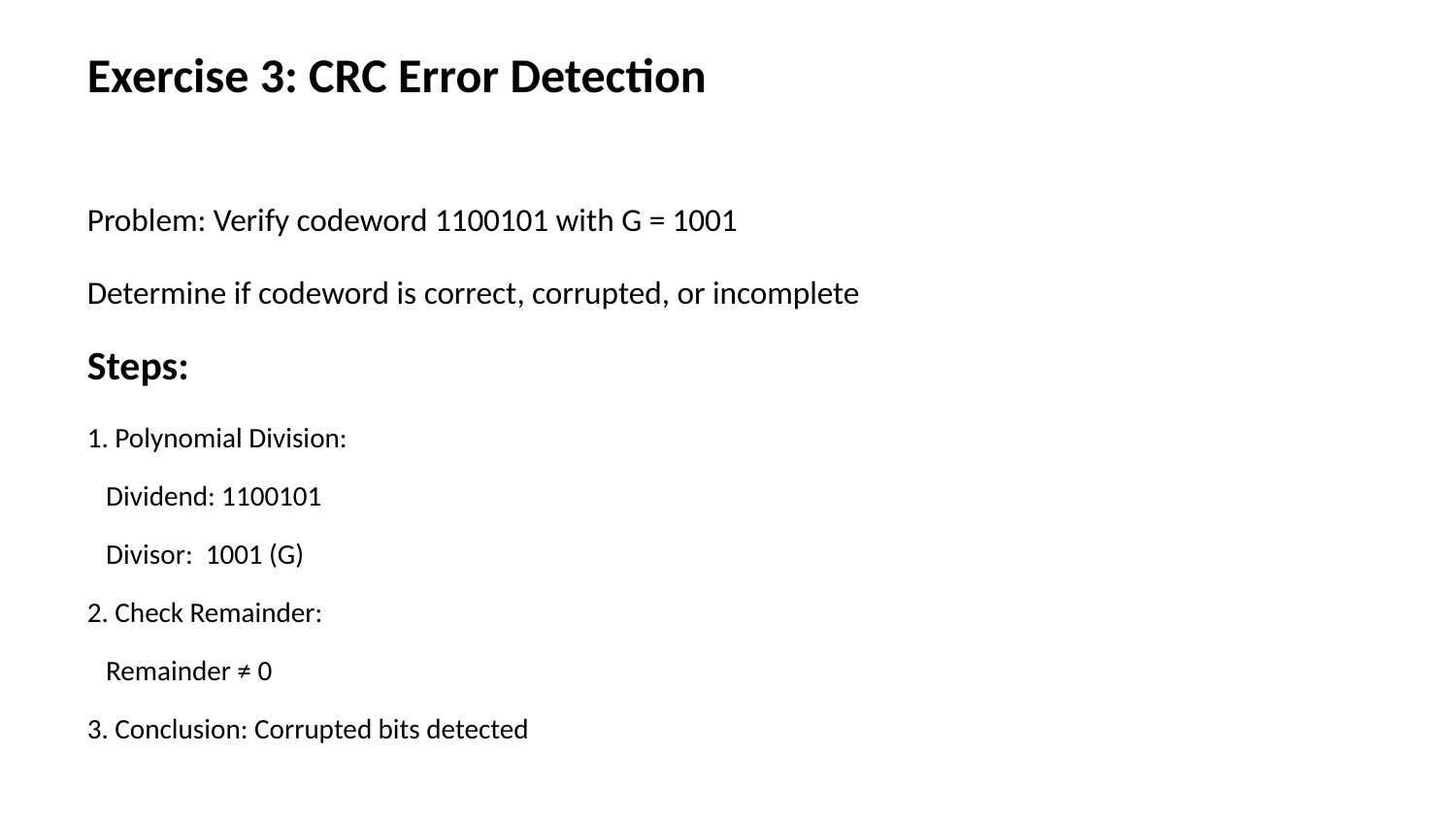

Exercise 3: CRC Error Detection
Problem: Verify codeword 1100101 with G = 1001
Determine if codeword is correct, corrupted, or incomplete
Steps:
1. Polynomial Division:
   Dividend: 1100101
   Divisor:  1001 (G)
2. Check Remainder:
   Remainder ≠ 0
3. Conclusion: Corrupted bits detected